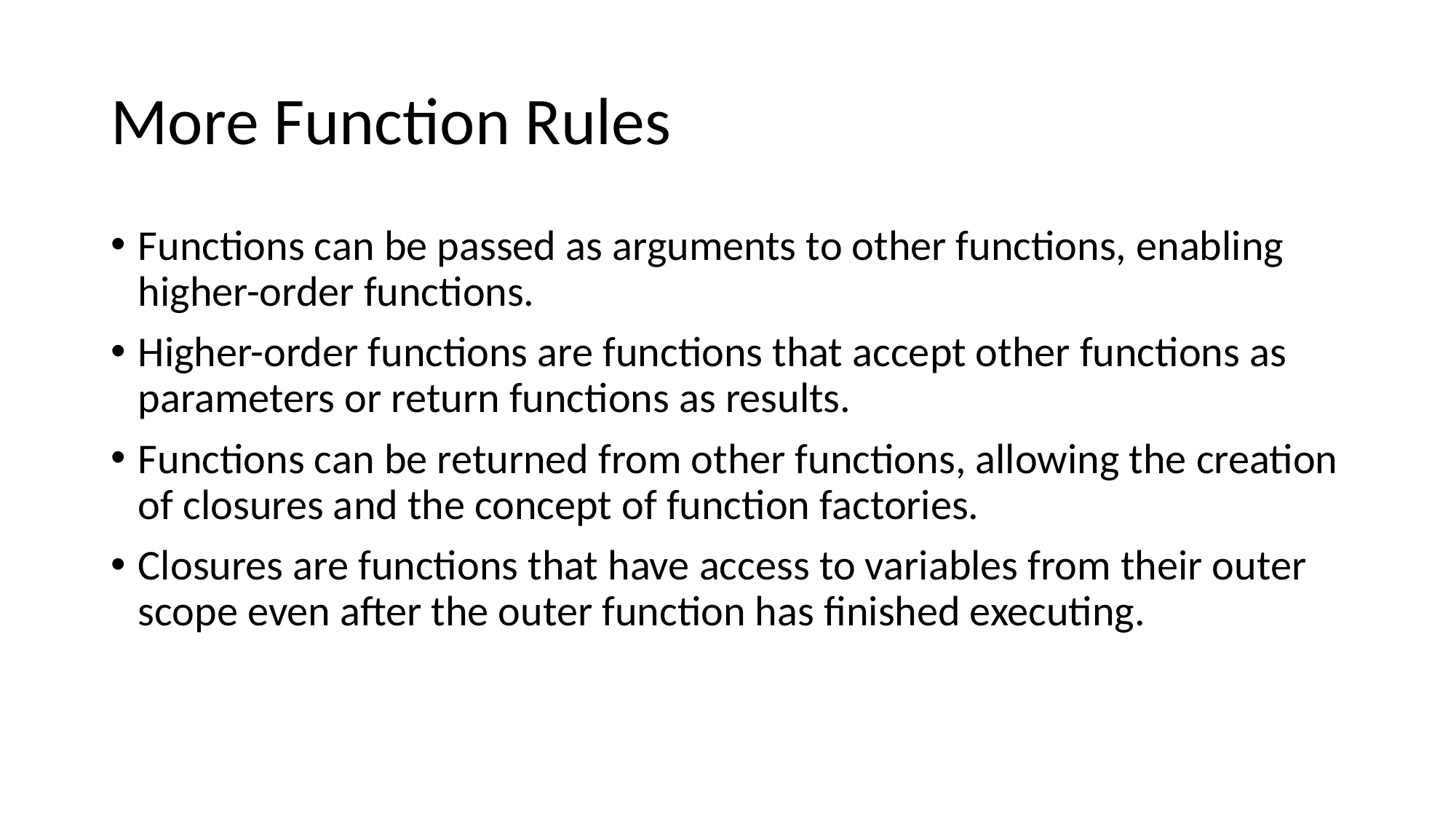

# More Function Rules
Functions can be passed as arguments to other functions, enabling higher-order functions.
Higher-order functions are functions that accept other functions as parameters or return functions as results.
Functions can be returned from other functions, allowing the creation of closures and the concept of function factories.
Closures are functions that have access to variables from their outer scope even after the outer function has finished executing.